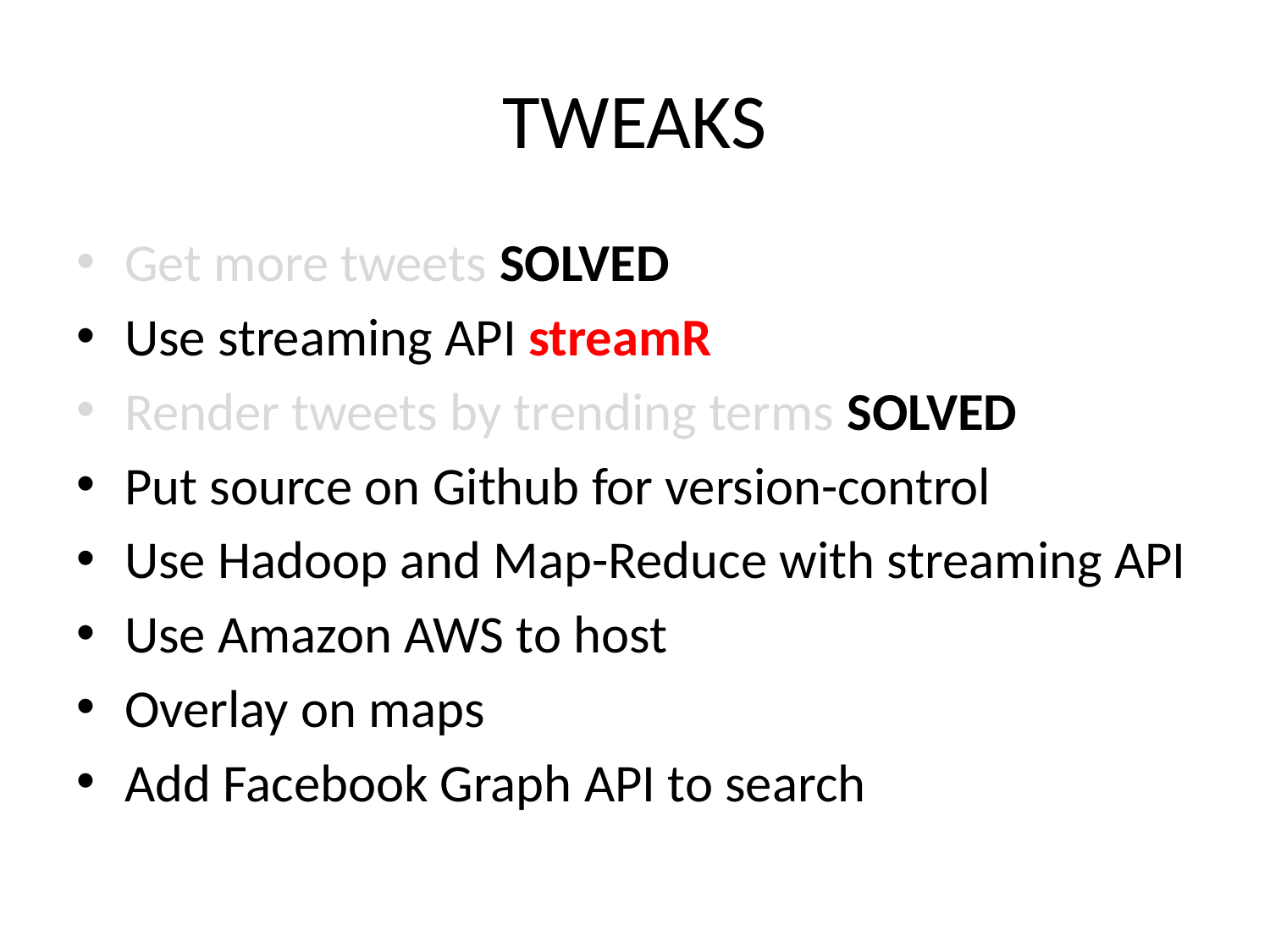

# TWEAKS
Get more tweets SOLVED
Use streaming API streamR
Render tweets by trending terms SOLVED
Put source on Github for version-control
Use Hadoop and Map-Reduce with streaming API
Use Amazon AWS to host
Overlay on maps
Add Facebook Graph API to search